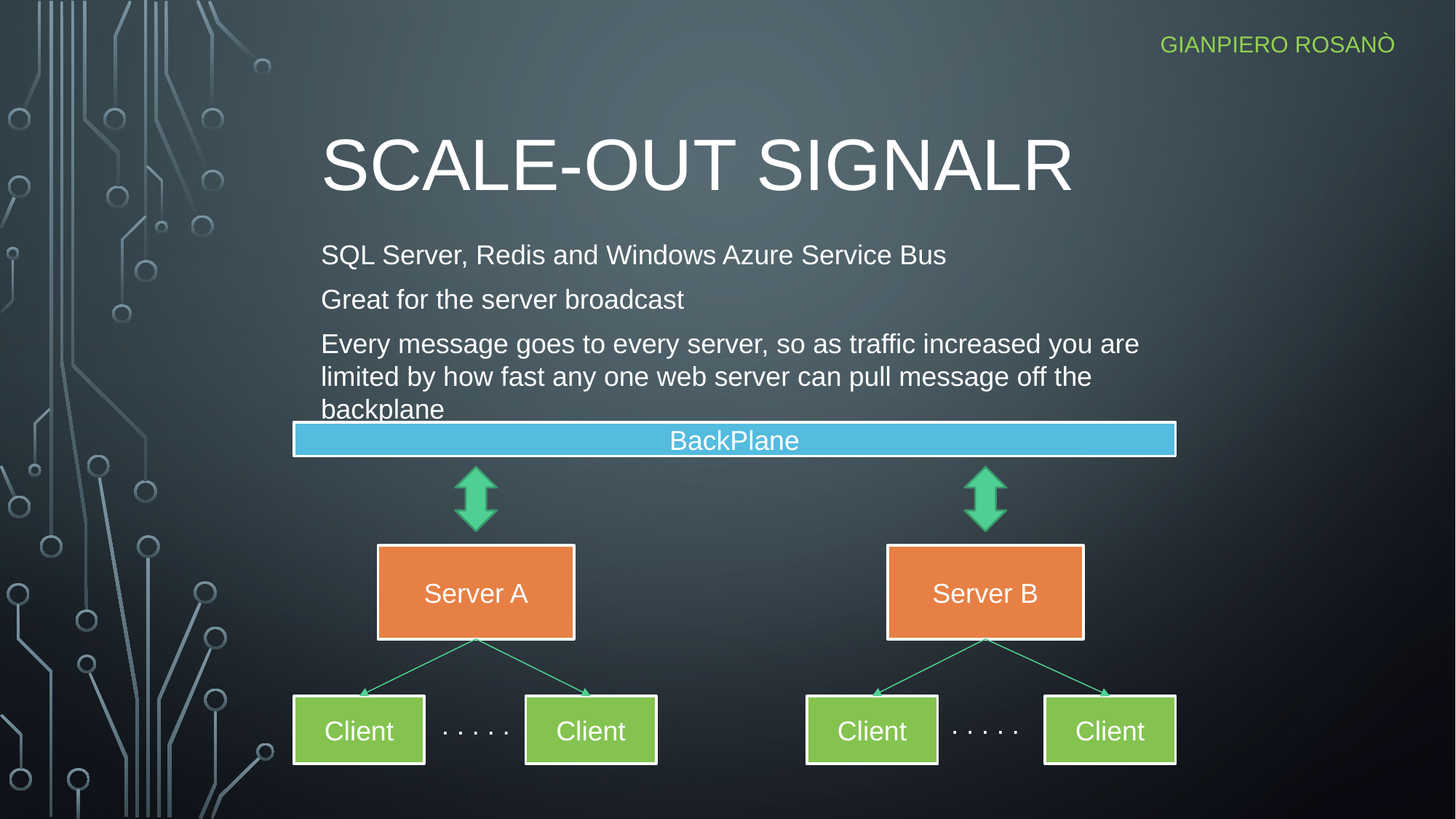

Gianpiero Rosanò
# Scale-Out Signalr
SQL Server, Redis and Windows Azure Service Bus
Great for the server broadcast
Every message goes to every server, so as traffic increased you are limited by how fast any one web server can pull message off the backplane
BackPlane

Server A
Server B
Client
Client
Client
Client
. . . . .
. . . . .